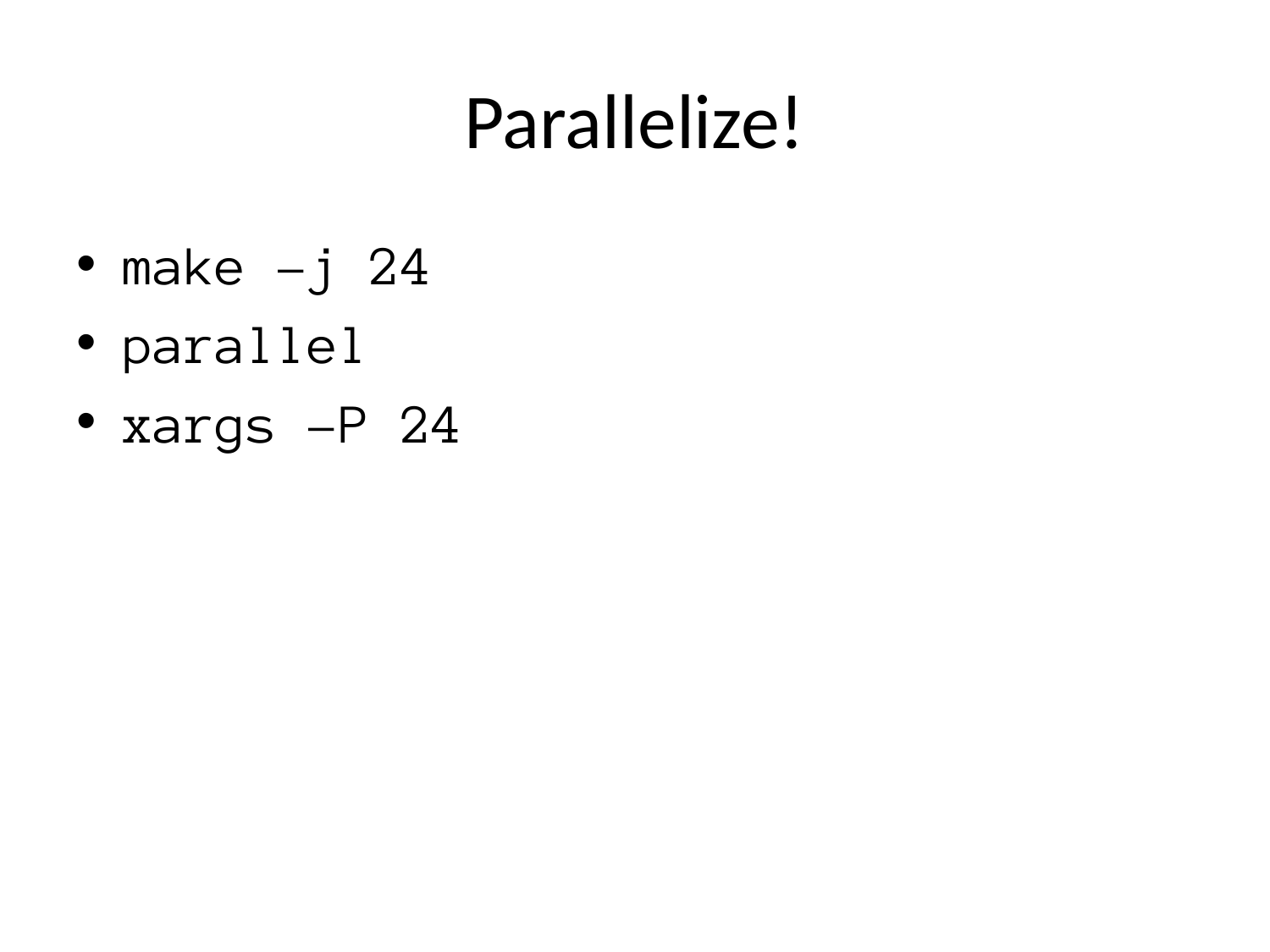

# Parallelize!
make –j 24
parallel
xargs –P 24